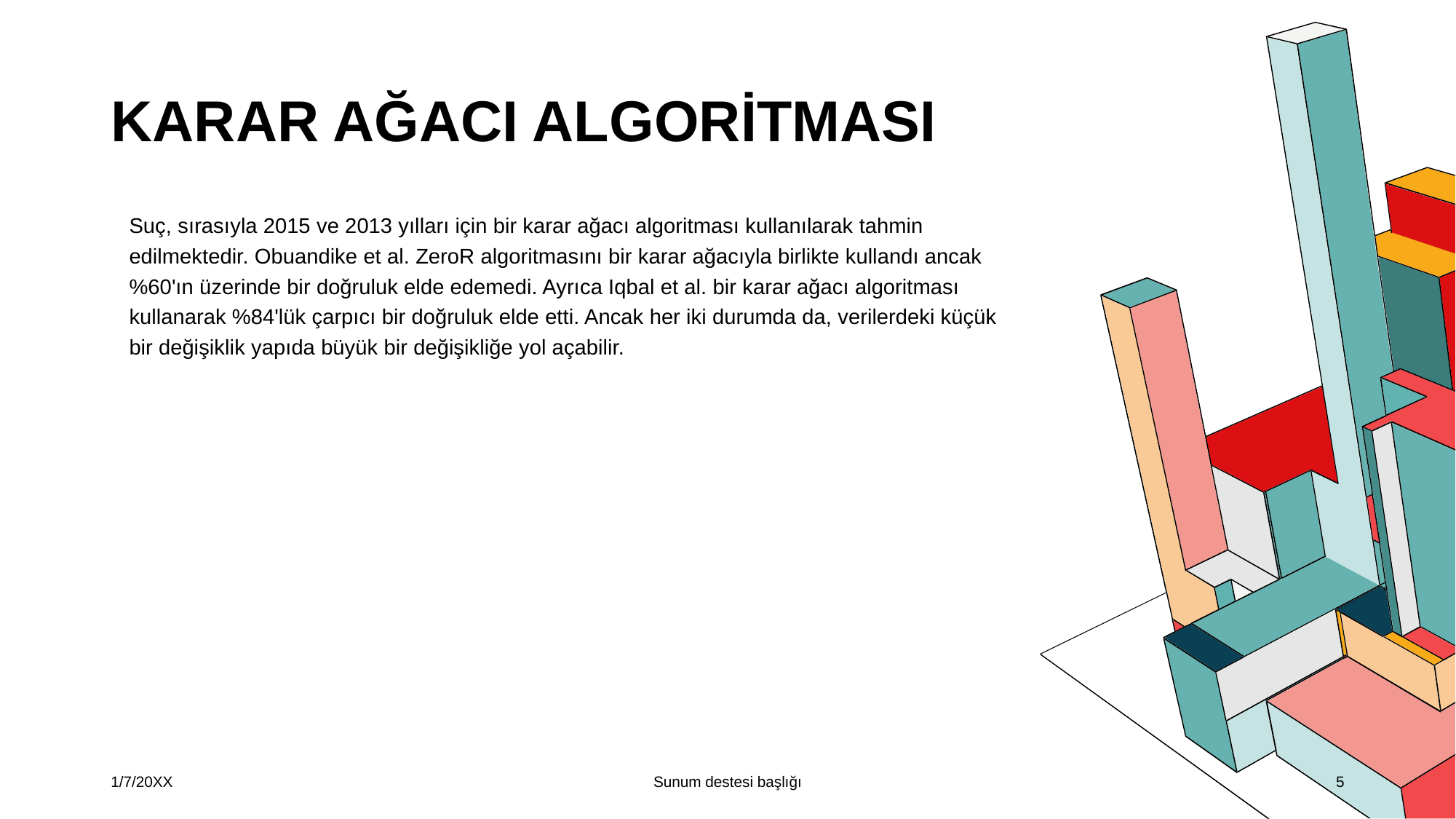

# Karar Ağacı Algoritması
Suç, sırasıyla 2015 ve 2013 yılları için bir karar ağacı algoritması kullanılarak tahmin edilmektedir. Obuandike et al. ZeroR algoritmasını bir karar ağacıyla birlikte kullandı ancak %60'ın üzerinde bir doğruluk elde edemedi. Ayrıca Iqbal et al. bir karar ağacı algoritması kullanarak %84'lük çarpıcı bir doğruluk elde etti. Ancak her iki durumda da, verilerdeki küçük bir değişiklik yapıda büyük bir değişikliğe yol açabilir.
1/7/20XX
Sunum destesi başlığı
5